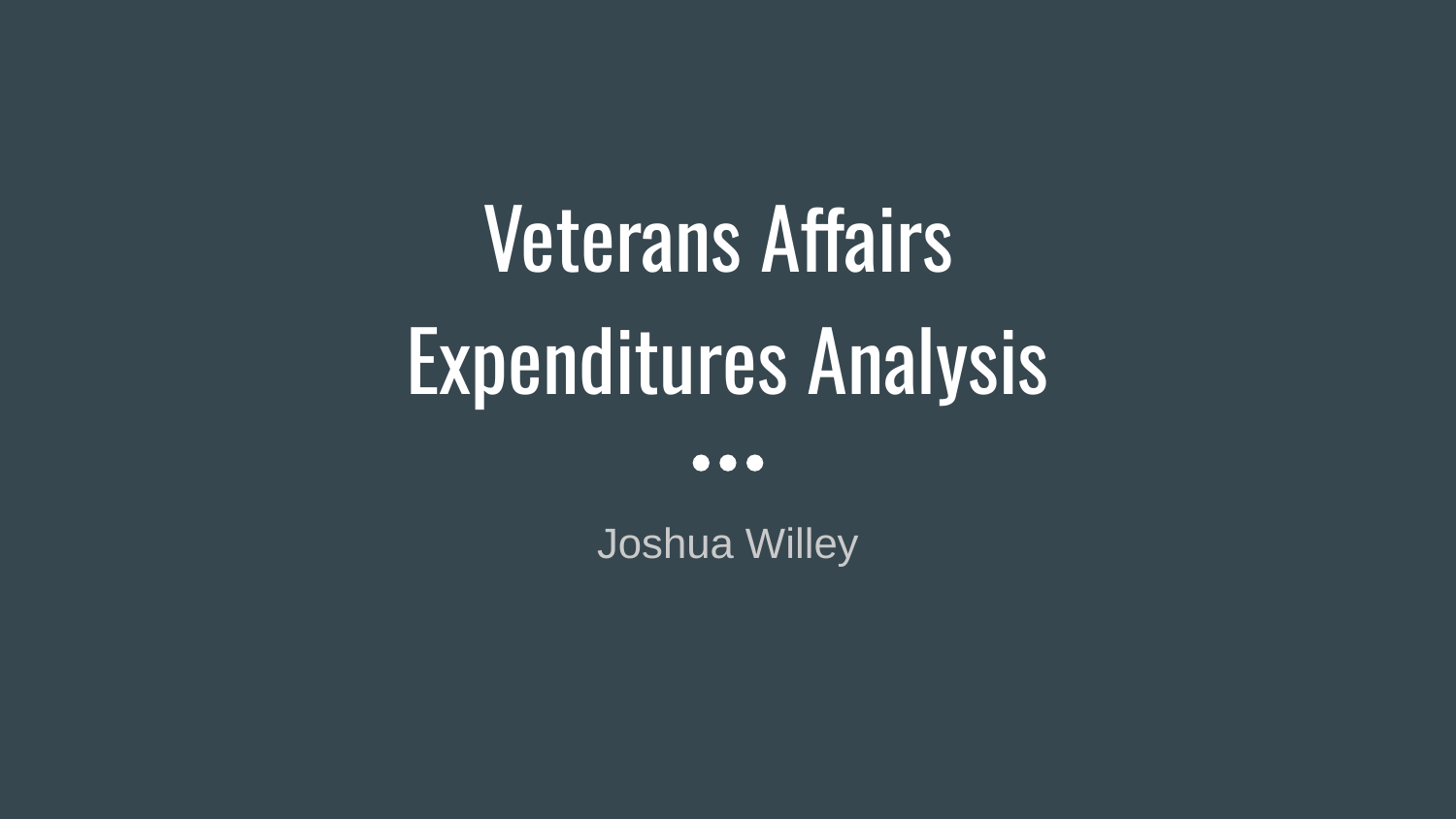

# Veterans Affairs
Expenditures Analysis
Joshua Willey